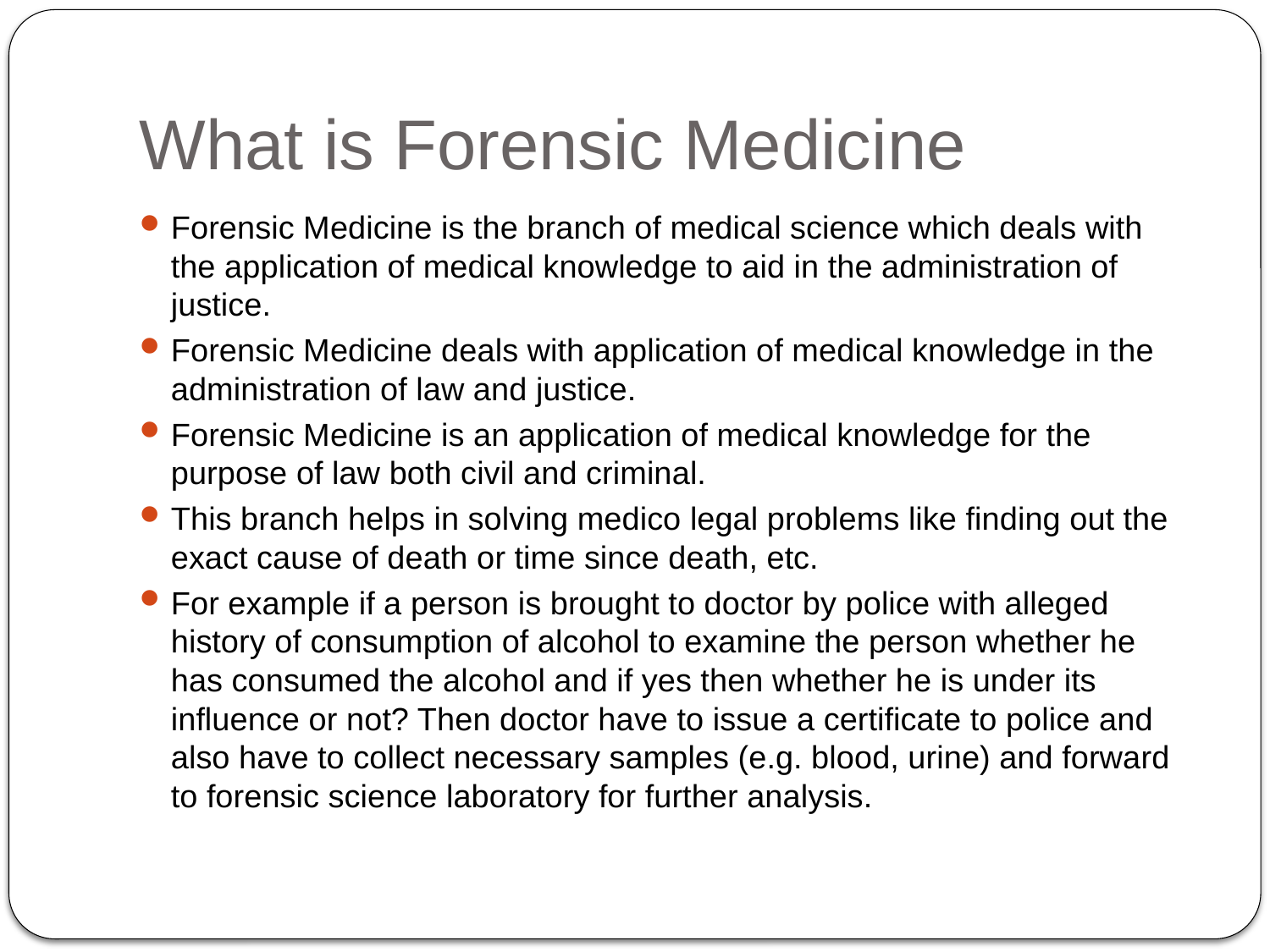

# What is Forensic Medicine
Forensic Medicine is the branch of medical science which deals with the application of medical knowledge to aid in the administration of justice.
Forensic Medicine deals with application of medical knowledge in the administration of law and justice.
Forensic Medicine is an application of medical knowledge for the purpose of law both civil and criminal.
This branch helps in solving medico legal problems like finding out the exact cause of death or time since death, etc.
For example if a person is brought to doctor by police with alleged history of consumption of alcohol to examine the person whether he has consumed the alcohol and if yes then whether he is under its influence or not? Then doctor have to issue a certificate to police and also have to collect necessary samples (e.g. blood, urine) and forward to forensic science laboratory for further analysis.